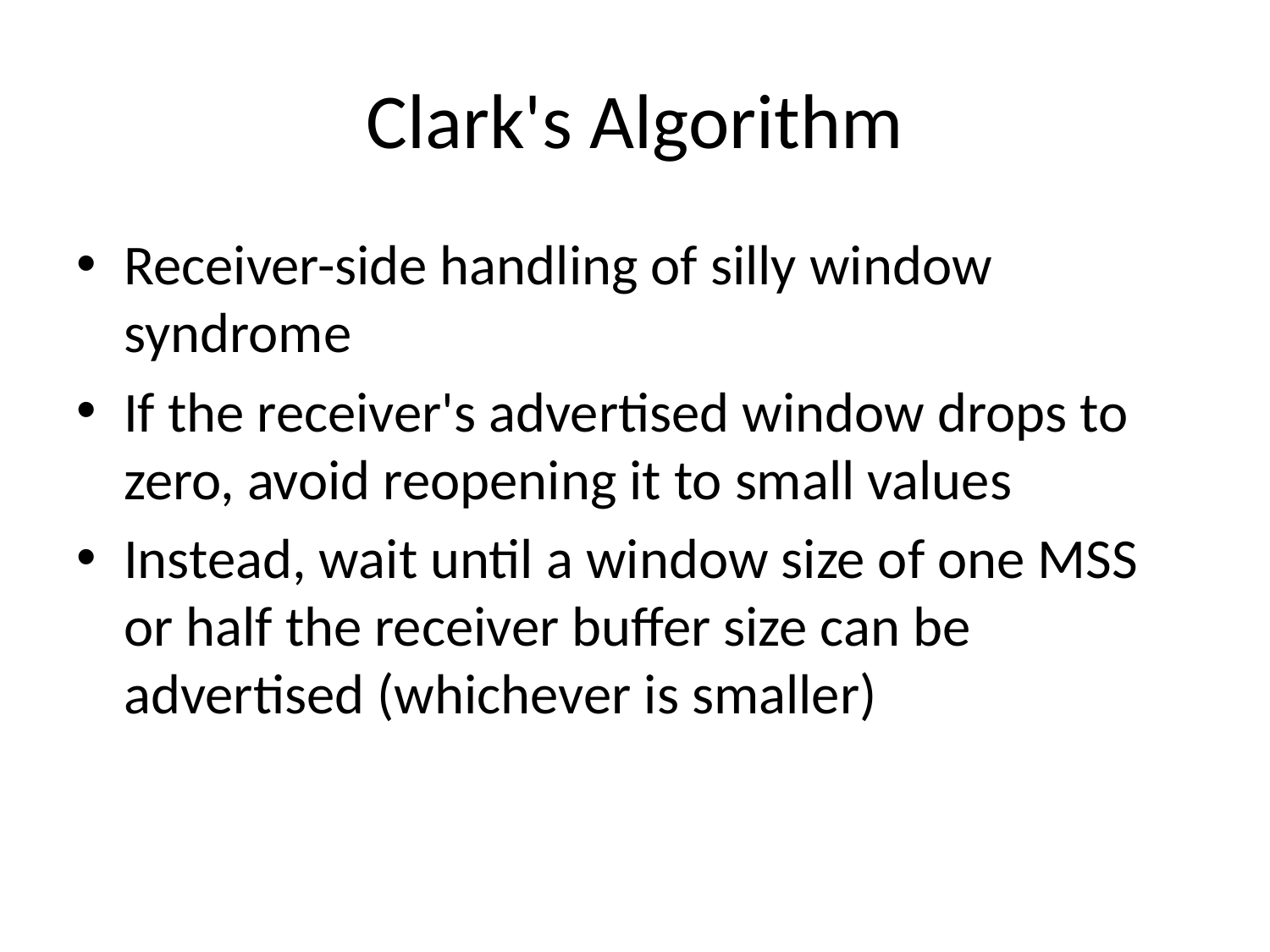

# Clark's Algorithm
Receiver-side handling of silly window syndrome
If the receiver's advertised window drops to zero, avoid reopening it to small values
Instead, wait until a window size of one MSS or half the receiver buffer size can be advertised (whichever is smaller)